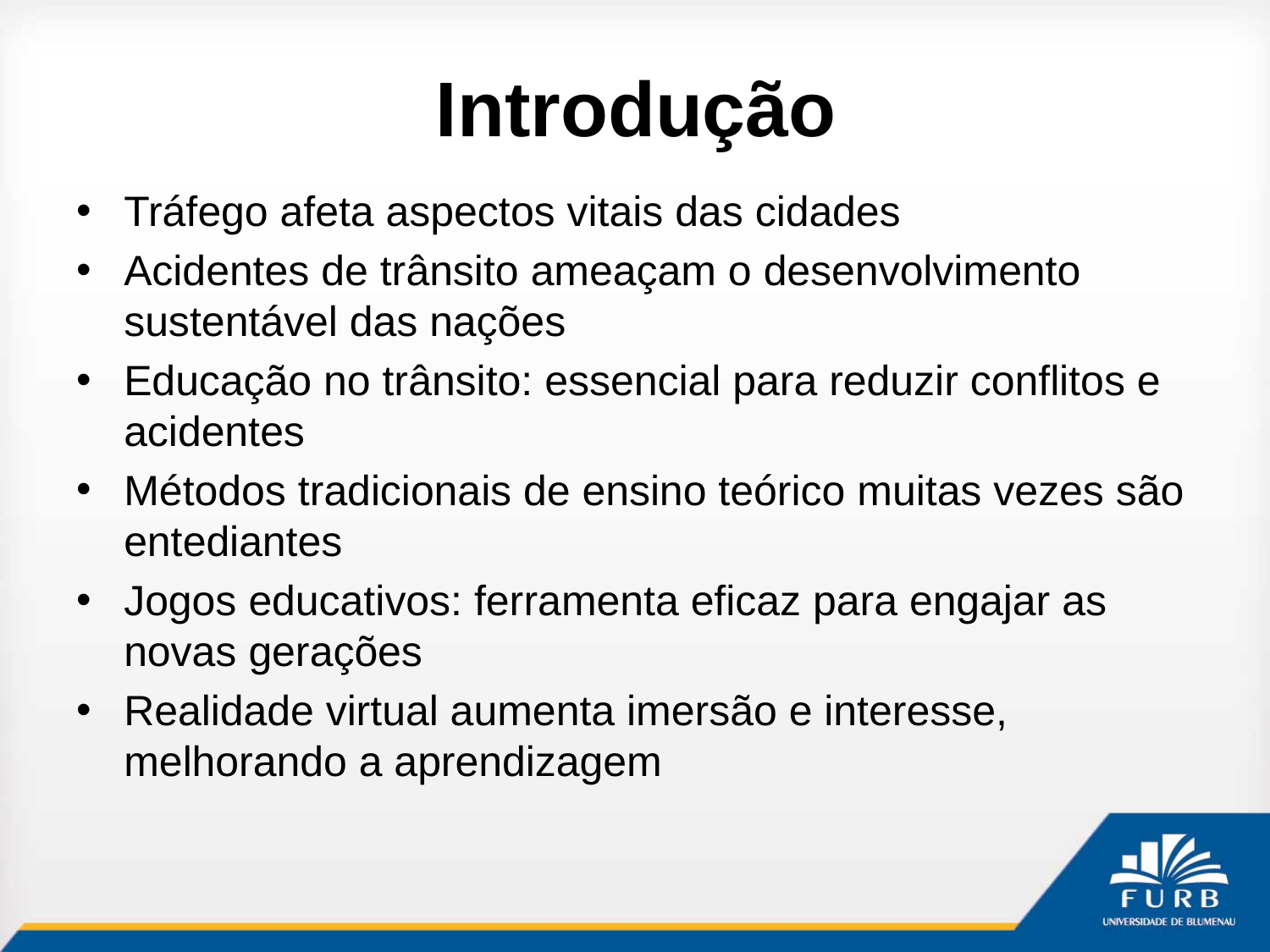

# Introdução
Tráfego afeta aspectos vitais das cidades
Acidentes de trânsito ameaçam o desenvolvimento sustentável das nações
Educação no trânsito: essencial para reduzir conflitos e acidentes
Métodos tradicionais de ensino teórico muitas vezes são entediantes
Jogos educativos: ferramenta eficaz para engajar as novas gerações
Realidade virtual aumenta imersão e interesse, melhorando a aprendizagem